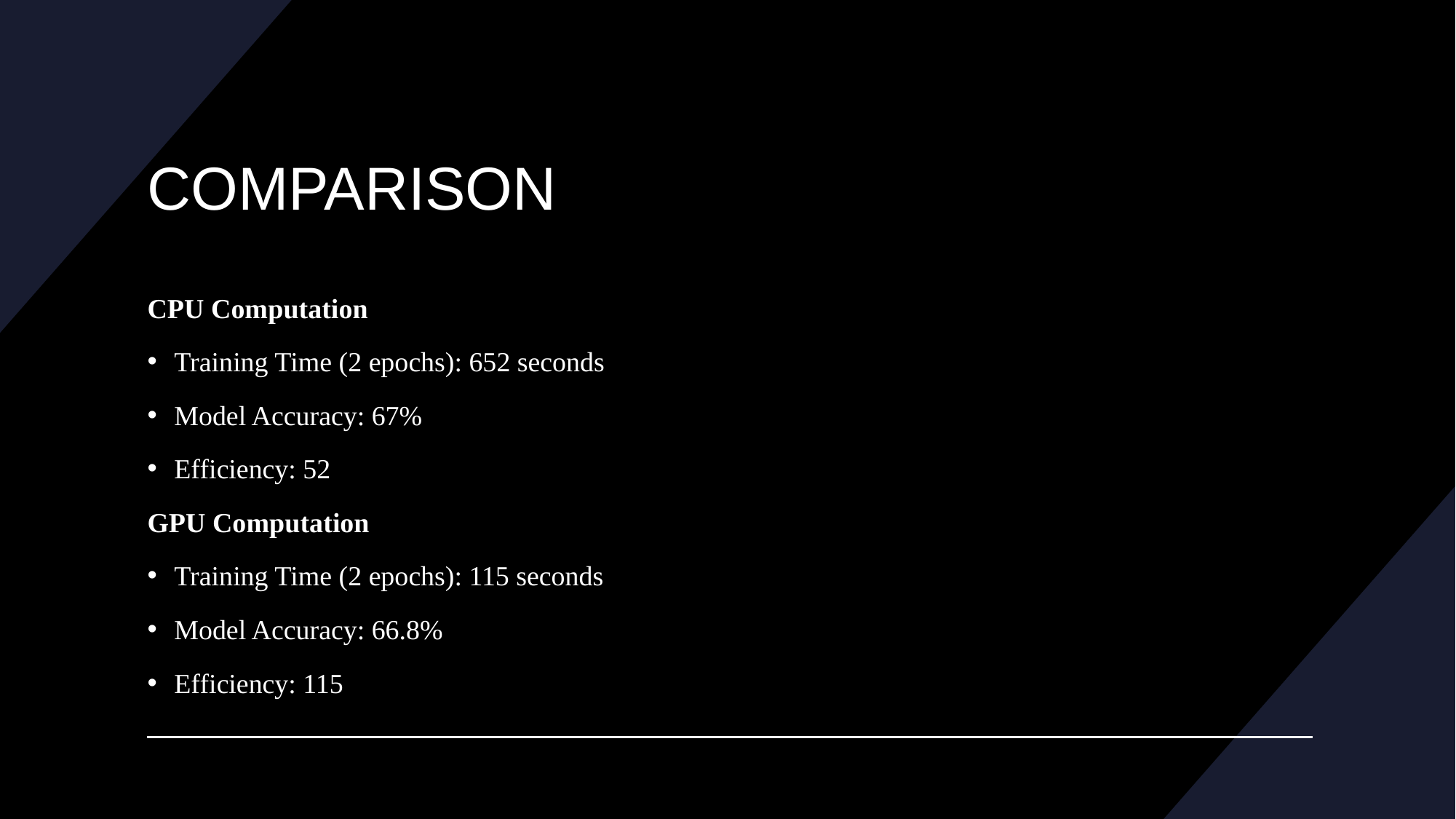

# COMPARISON
CPU Computation
Training Time (2 epochs): 652 seconds
Model Accuracy: 67%
Efficiency: 52
GPU Computation
Training Time (2 epochs): 115 seconds
Model Accuracy: 66.8%
Efficiency: 115